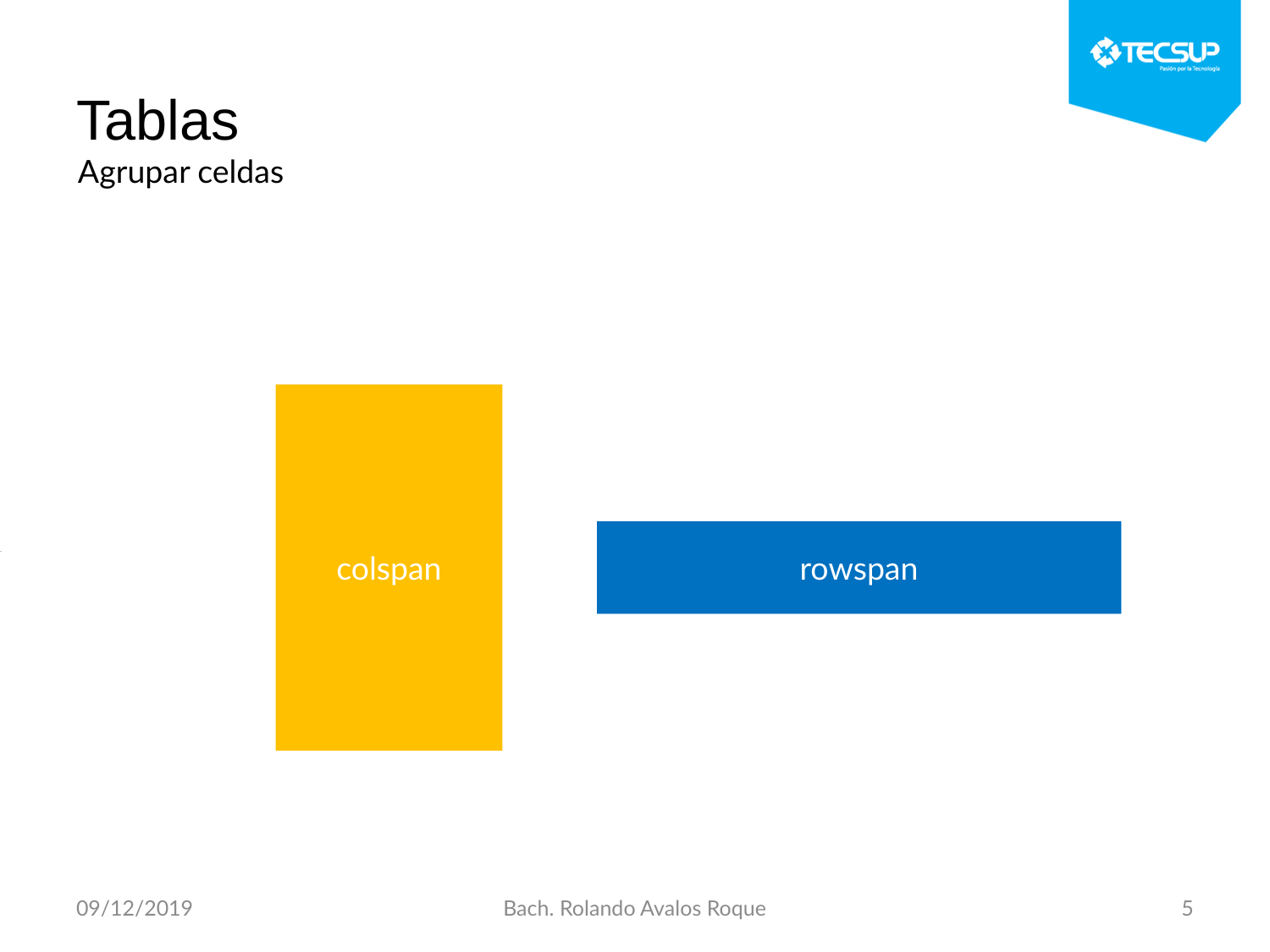

# Tablas
Agrupar celdas
colspan
rowspan
09/12/2019
Bach. Rolando Avalos Roque
5